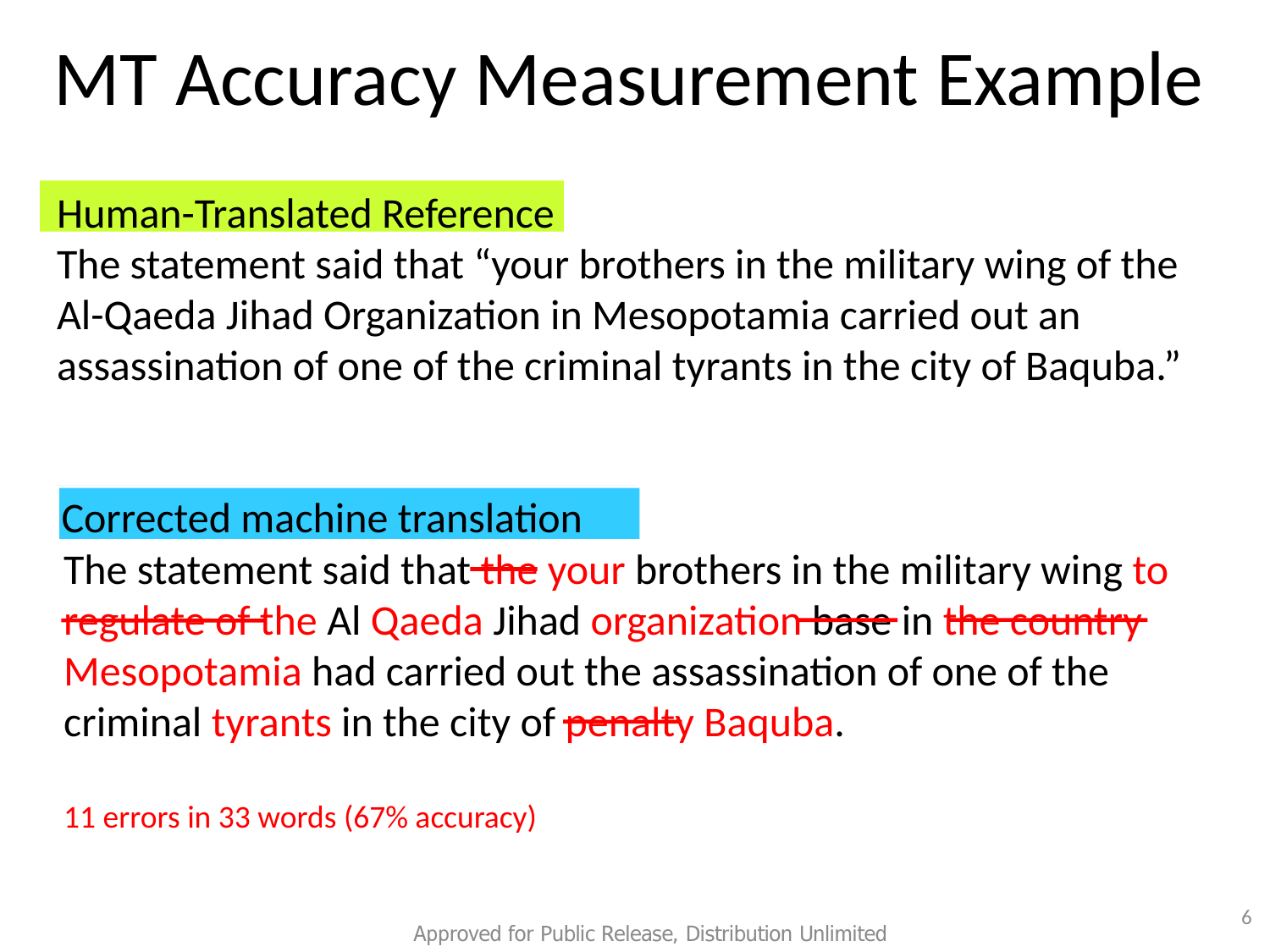

# MT Accuracy Measurement Example
Human-Translated Reference
The statement said that “your brothers in the military wing of the Al-Qaeda Jihad Organization in Mesopotamia carried out an assassination of one of the criminal tyrants in the city of Baquba.”

Corrected machine translation
The statement said that the your brothers in the military wing to regulate Al Jihad base in the country had carried out the assassination of one of the criminals in the city of penalty.

1 error

       Machine translation
The statement said that the brothers in the military wing to regulate Al Jihad base in the country had carried out the assassination of one of the criminals in the city of penalty.

Corrected machine translation
The statement said that the your brothers in the military wing to regulate of the Al Jihad base in the country had carried out the assassination of one of the criminals in the city of penalty.

5 errors
Corrected machine translation
The statement said that the your brothers in the military wing to regulate of the Al Qaeda Jihad base in the country had carried out the assassination of one of the criminals in the city of penalty.

6 errors
Corrected machine translation

Corrected machine translation
The statement said that the your brothers in the military wing to regulate of the Al Qaeda Jihad organization base in the country Mesopotamia had carried out the assassination of one of the criminal tyrants in the city of penalty Baquba.

11 errors in 33 words (67% accuracy)

6
Approved for Public Release, Distribution Unlimited